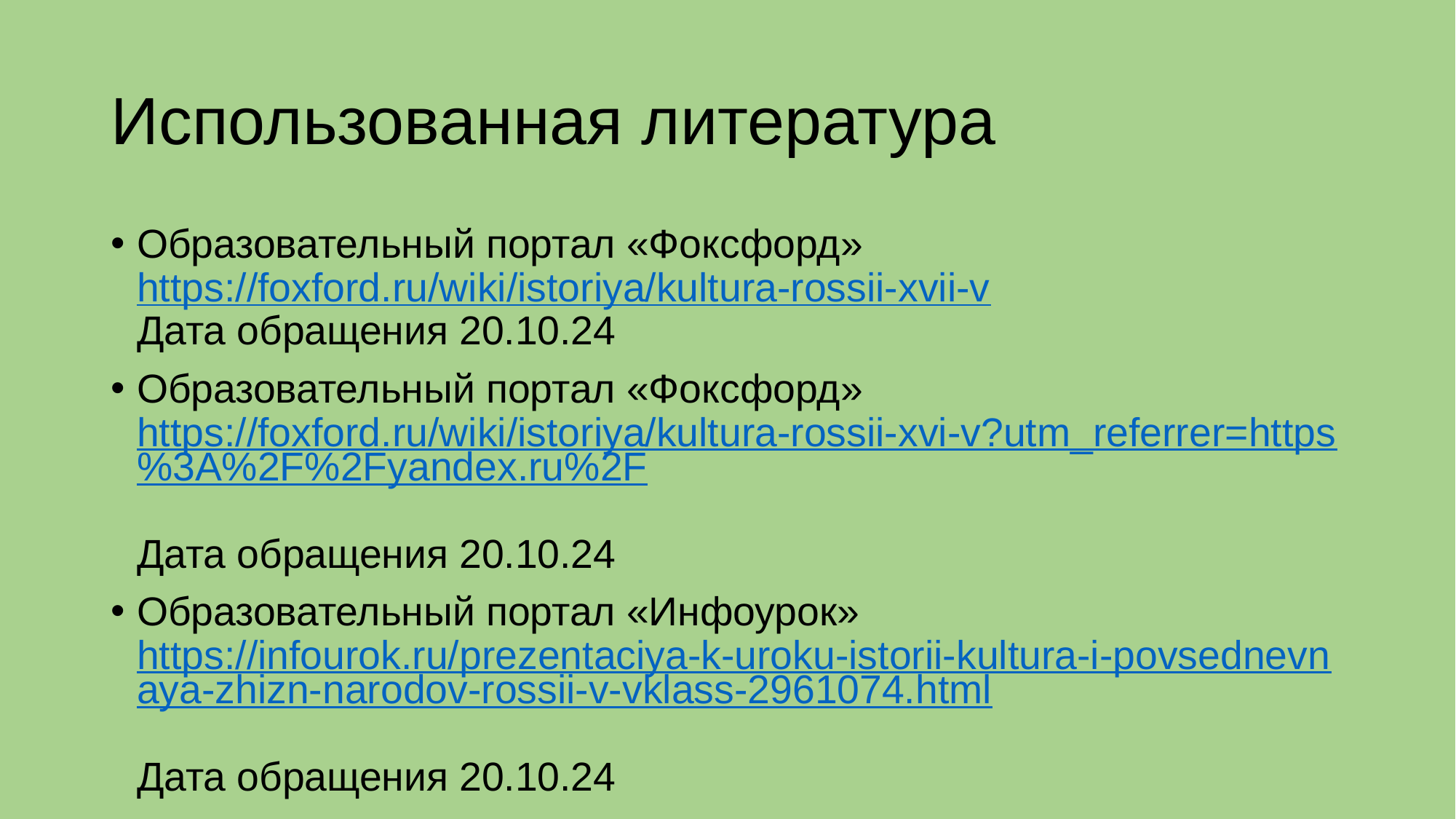

# Использованная литература
Образовательный портал «Фоксфорд» https://foxford.ru/wiki/istoriya/kultura-rossii-xvii-v
Дата обращения 20.10.24
Образовательный портал «Фоксфорд»
https://foxford.ru/wiki/istoriya/kultura-rossii-xvi-v?utm_referrer=https%3A%2F%2Fyandex.ru%2F
Дата обращения 20.10.24
Образовательный портал «Инфоурок»
https://infourok.ru/prezentaciya-k-uroku-istorii-kultura-i-povsednevnaya-zhizn-narodov-rossii-v-vklass-2961074.html
Дата обращения 20.10.24